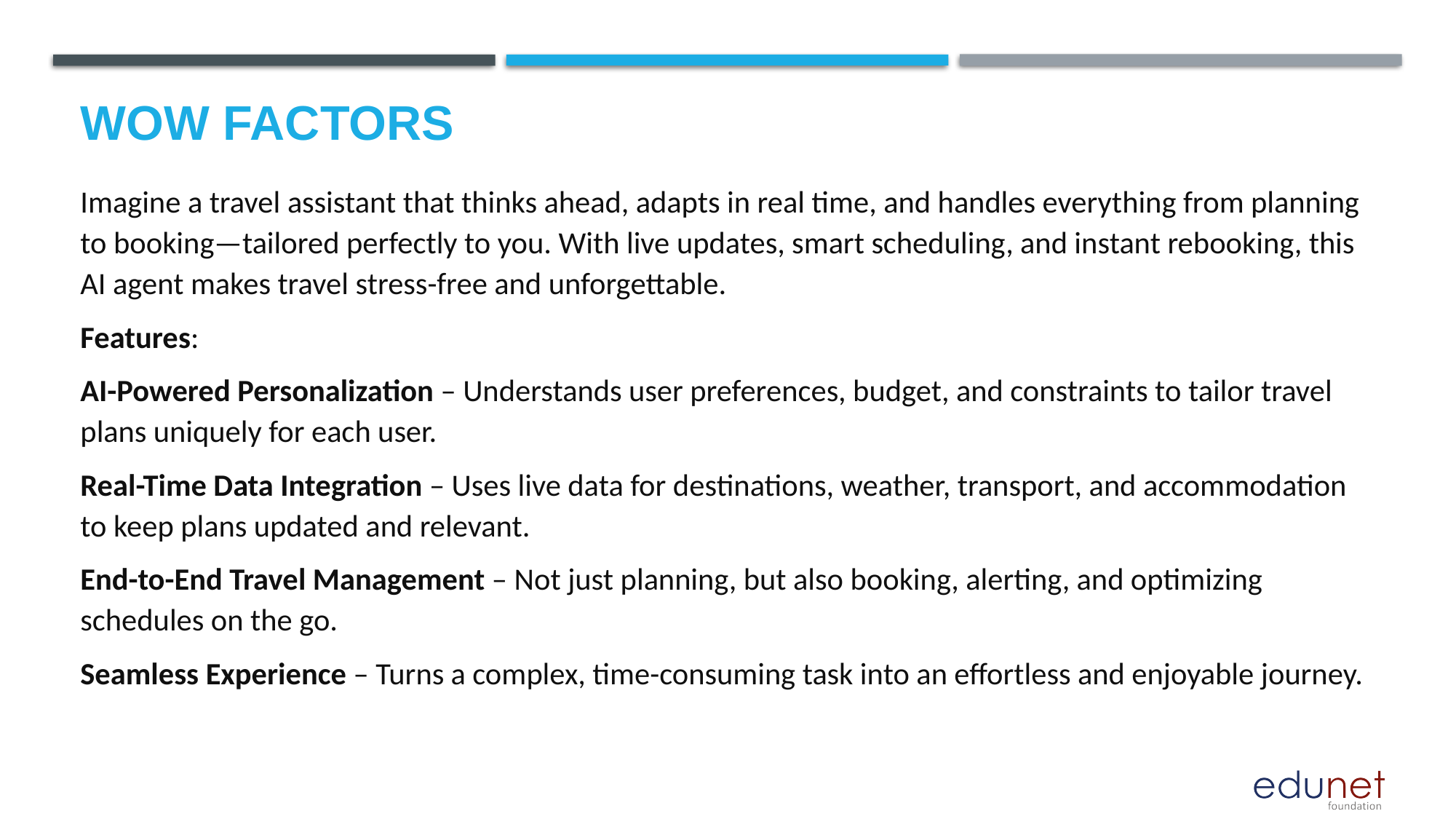

# Wow factors
Imagine a travel assistant that thinks ahead, adapts in real time, and handles everything from planning to booking—tailored perfectly to you. With live updates, smart scheduling, and instant rebooking, this AI agent makes travel stress-free and unforgettable.
Features:
AI-Powered Personalization – Understands user preferences, budget, and constraints to tailor travel plans uniquely for each user.
Real-Time Data Integration – Uses live data for destinations, weather, transport, and accommodation to keep plans updated and relevant.
End-to-End Travel Management – Not just planning, but also booking, alerting, and optimizing schedules on the go.
Seamless Experience – Turns a complex, time-consuming task into an effortless and enjoyable journey.